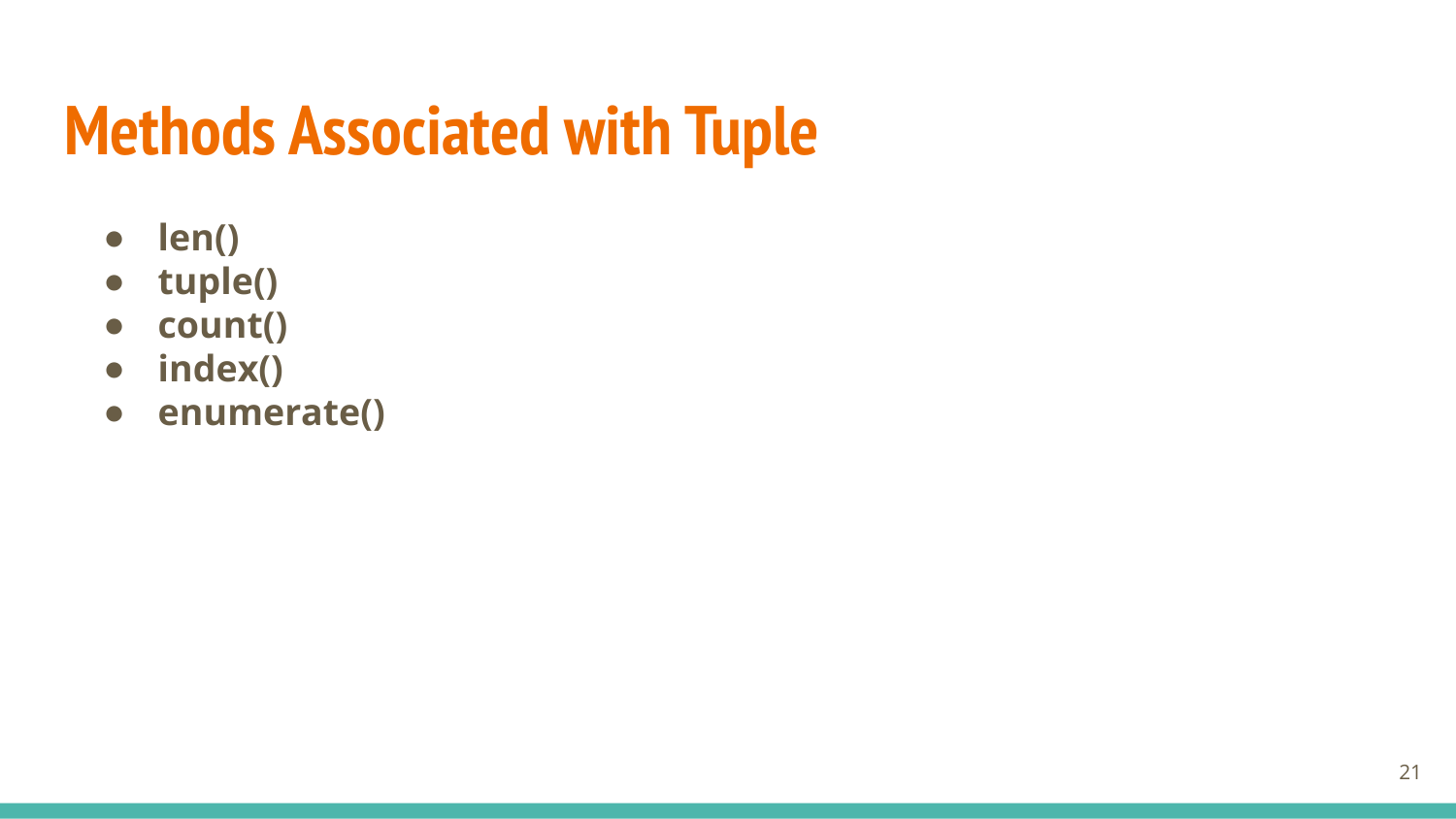

# Methods Associated with Tuple
len()
tuple()
count()
index()
enumerate()
21